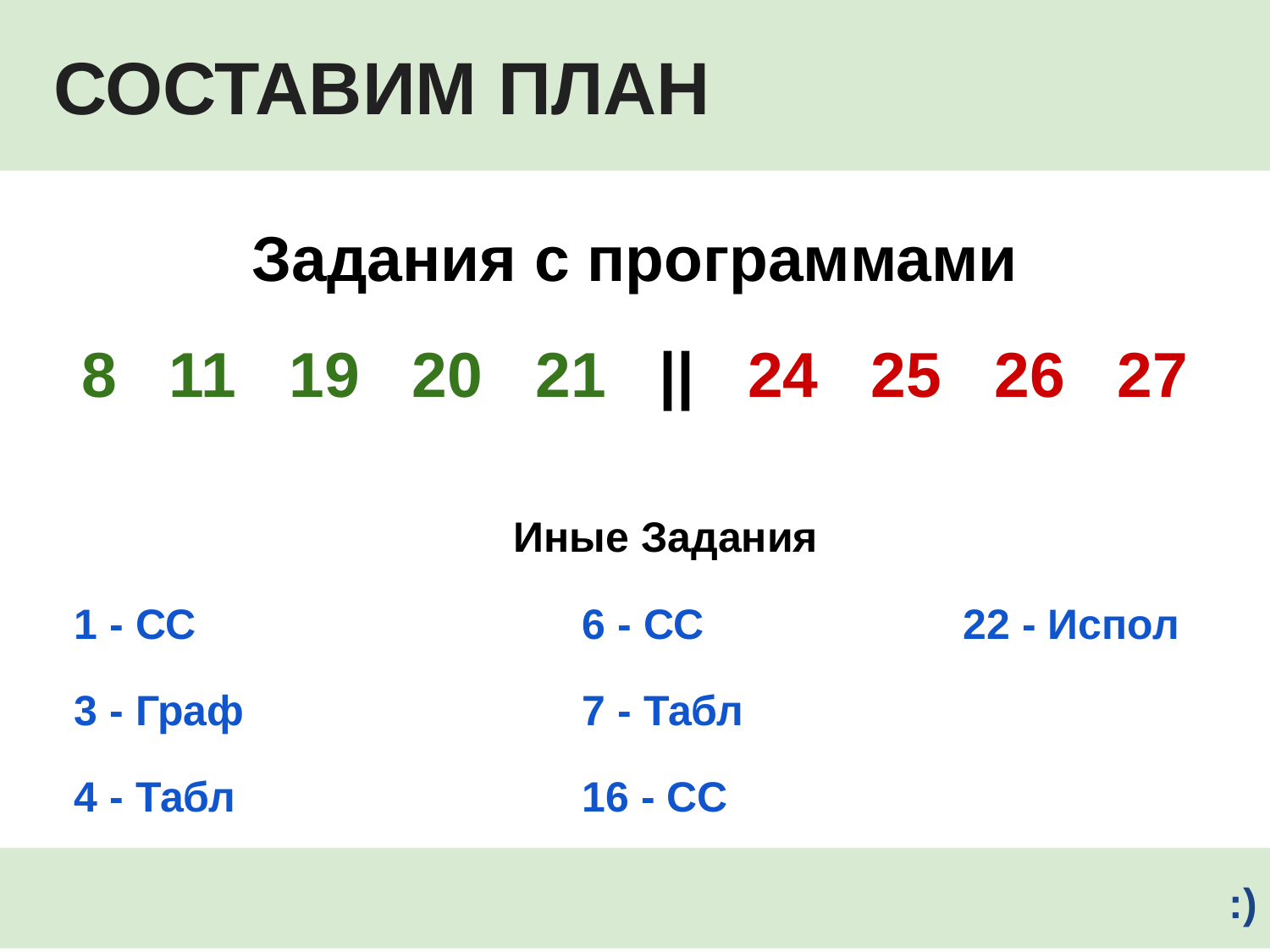

# СОСТАВИМ ПЛАН
Задания с программами
8   11   19   20   21   ||   24   25   26   27
Иные Задания
1 - СС				6 - СС			22 - Испол
3 - Граф			7 - Табл
4 - Табл			16 - СС
 :)
7